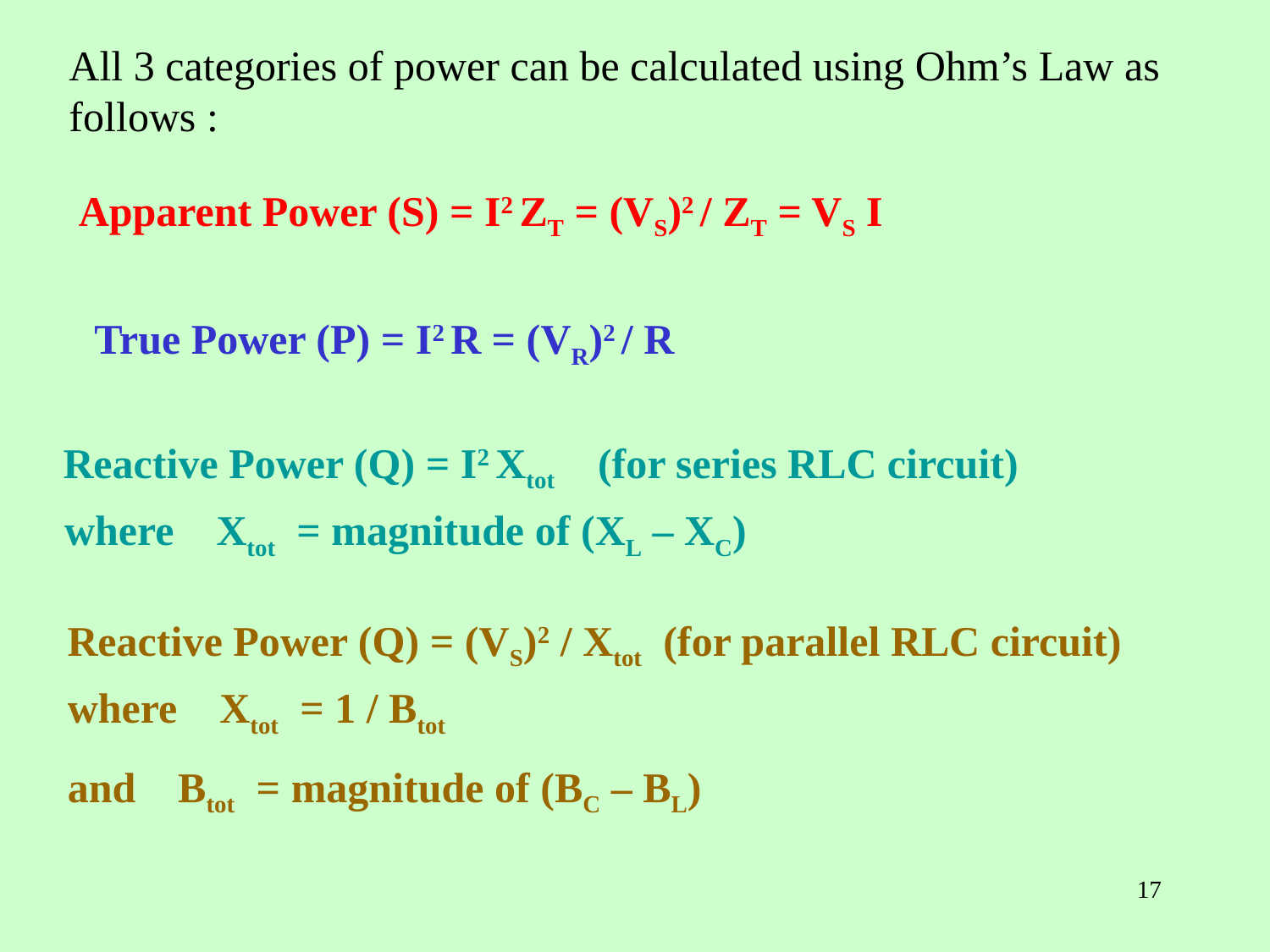

All 3 categories of power can be calculated using Ohm’s Law as follows :
Apparent Power (S) = I2 ZT = (VS)2 / ZT = VS I
True Power (P) = I2 R = (VR)2 / R
Reactive Power (Q) = I2 Xtot       (for series RLC circuit)
where    Xtot  = magnitude of (XL – XC)
Reactive Power (Q) = (VS)2 / Xtot  (for parallel RLC circuit)
where    Xtot  = 1 / Btot
and    Btot  = magnitude of (BC – BL)
17